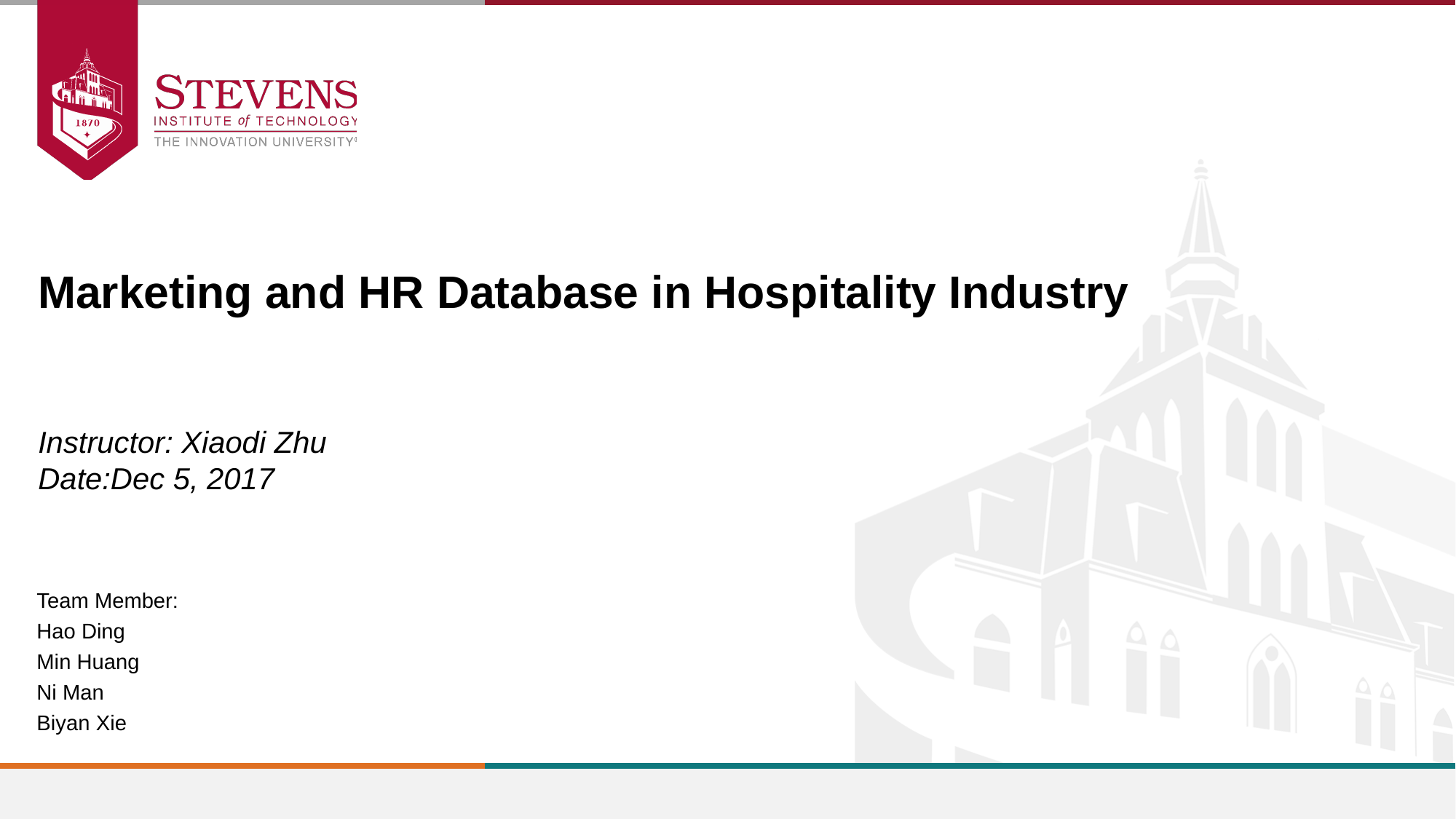

Marketing and HR Database in Hospitality Industry
Instructor: Xiaodi Zhu
Date:Dec 5, 2017
Team Member:
Hao Ding
Min Huang
Ni Man
Biyan Xie